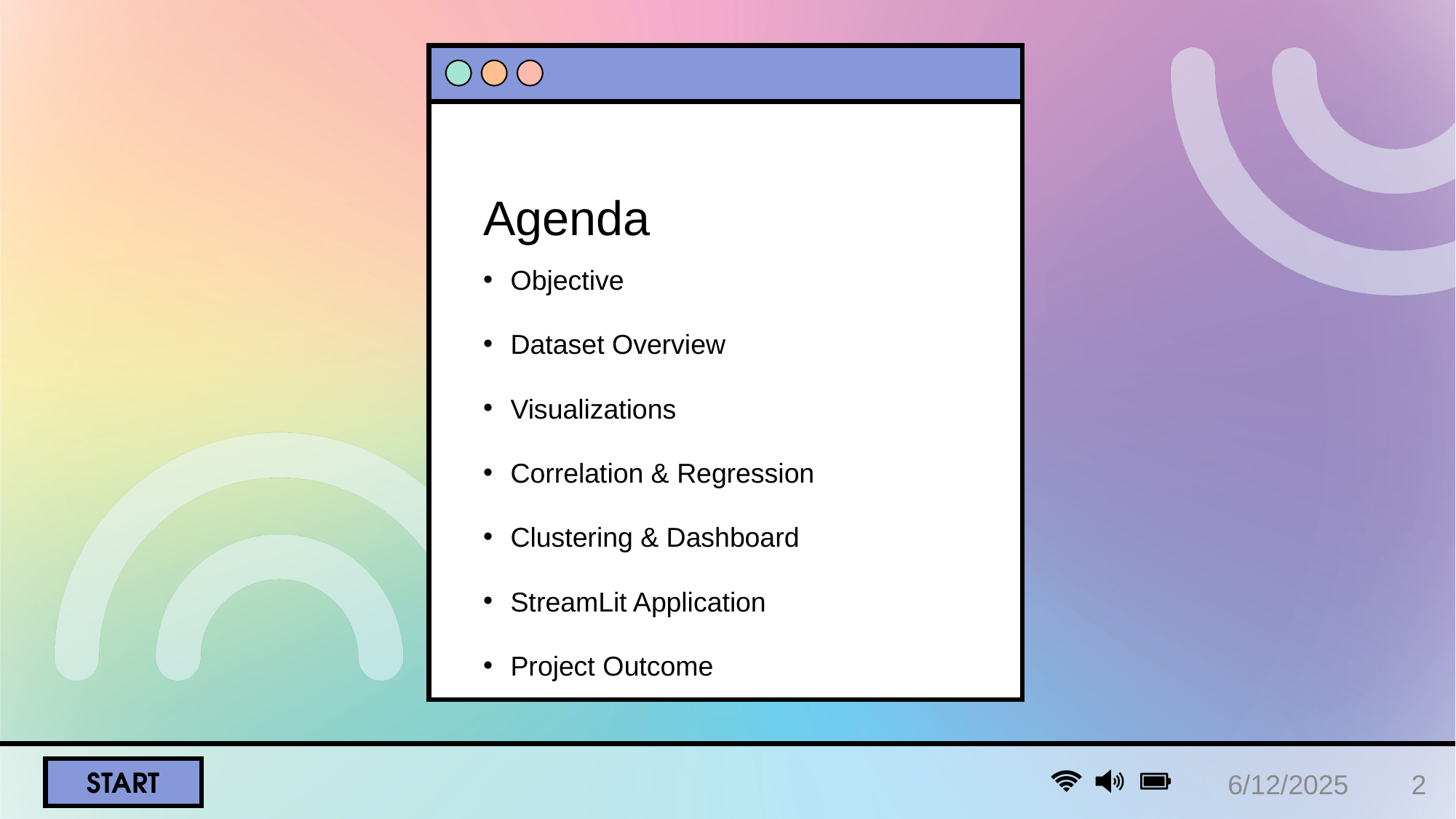

# Agenda
Objective
Dataset Overview
Visualizations
Correlation & Regression
Clustering & Dashboard
StreamLit Application
Project Outcome

6/12/2025
2